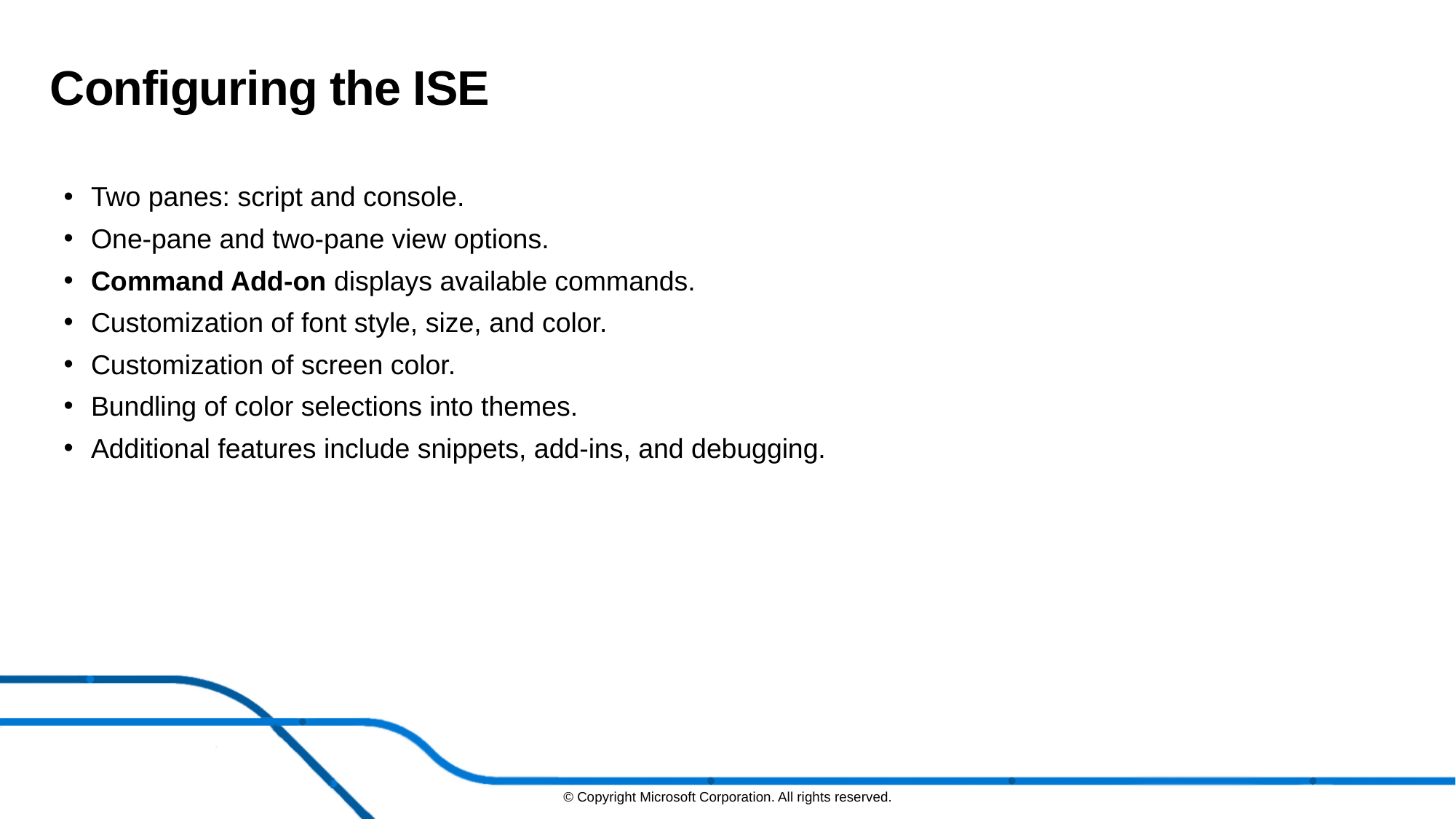

# Configuring the ISE
Two panes: script and console.
One-pane and two-pane view options.
Command Add-on displays available commands.
Customization of font style, size, and color.
Customization of screen color.
Bundling of color selections into themes.
Additional features include snippets, add-ins, and debugging.